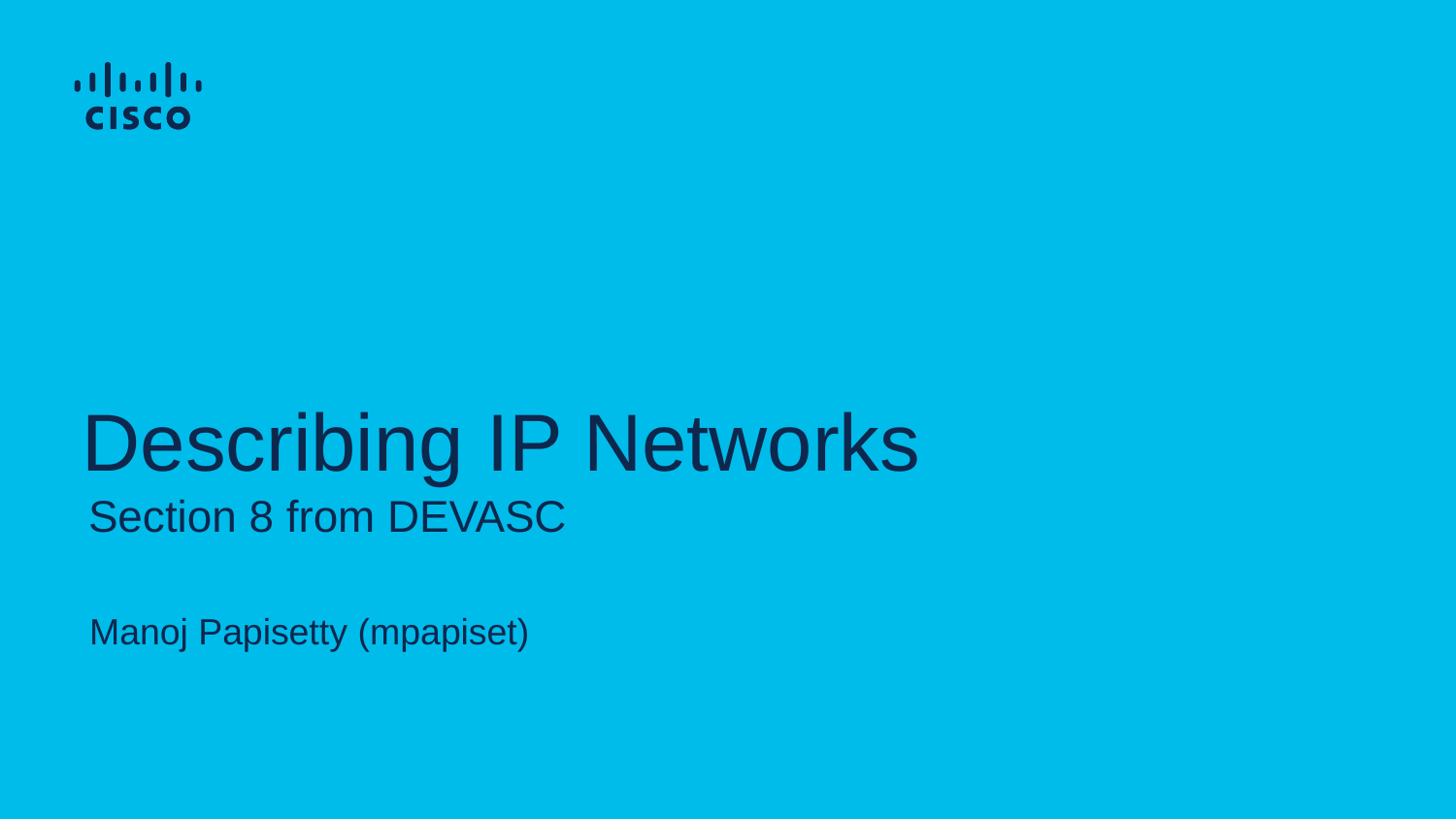

# Describing IP Networks
Section 8 from DEVASC
Manoj Papisetty (mpapiset)